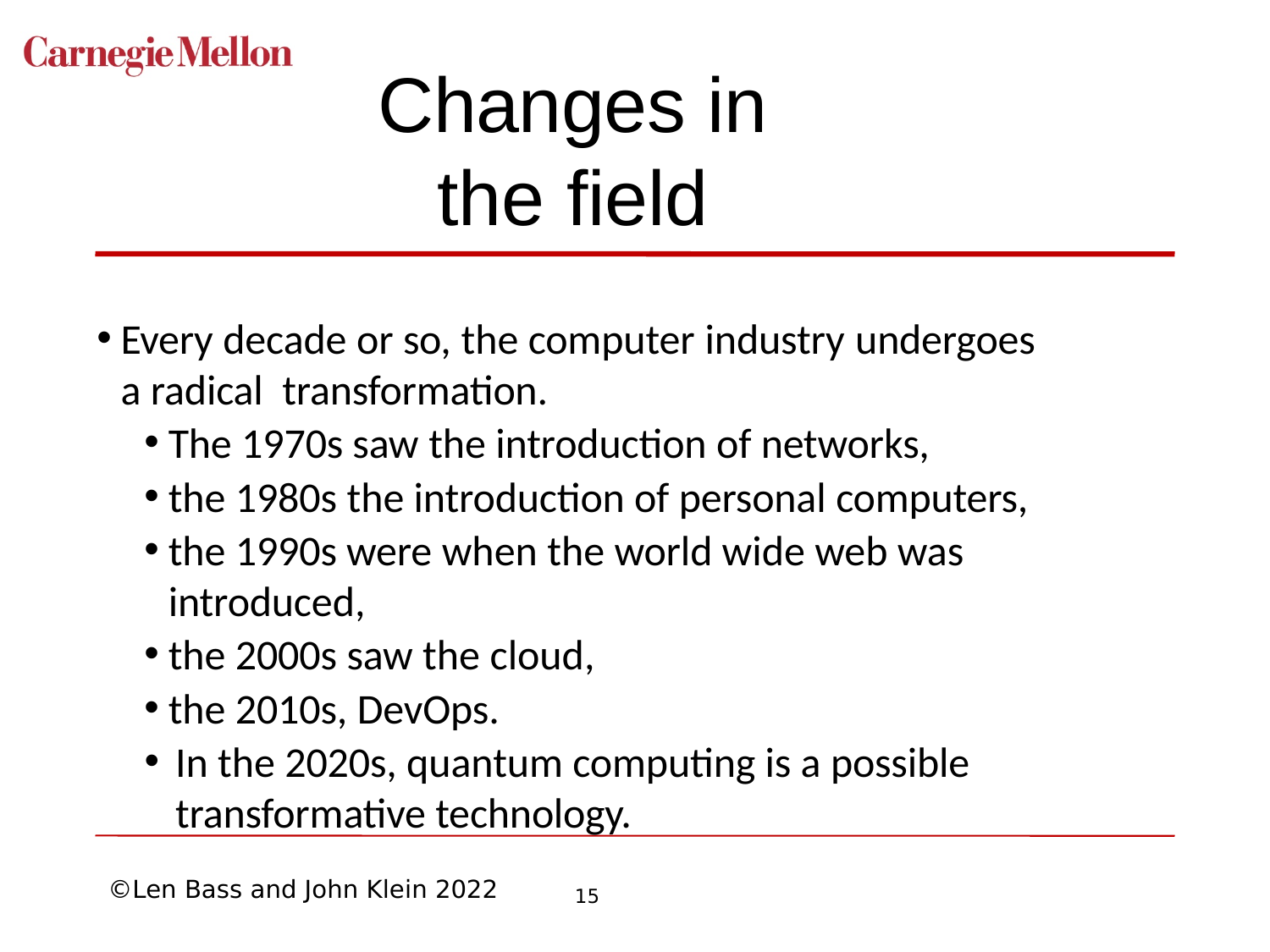

# Changes in the field
Every decade or so, the computer industry undergoes a radical  transformation.
The 1970s saw the introduction of networks,
the 1980s the introduction of personal computers,
the 1990s were when the world wide web was introduced,
the 2000s saw the cloud,
the 2010s, DevOps.
In the 2020s, quantum computing is a possible transformative technology.
15